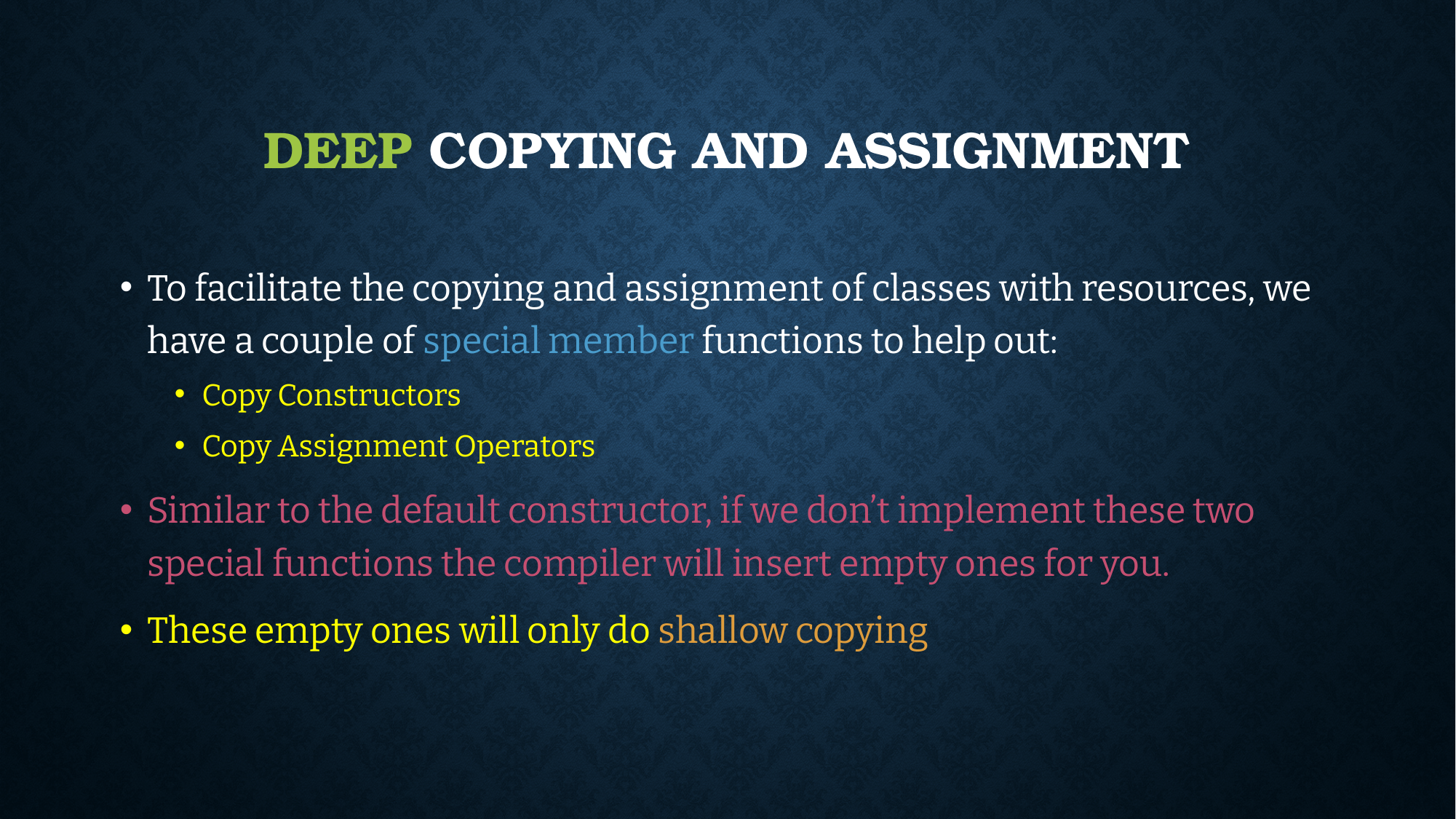

# Deep Copying and Assignment
To facilitate the copying and assignment of classes with resources, we have a couple of special member functions to help out:
Copy Constructors
Copy Assignment Operators
Similar to the default constructor, if we don’t implement these two special functions the compiler will insert empty ones for you.
These empty ones will only do shallow copying